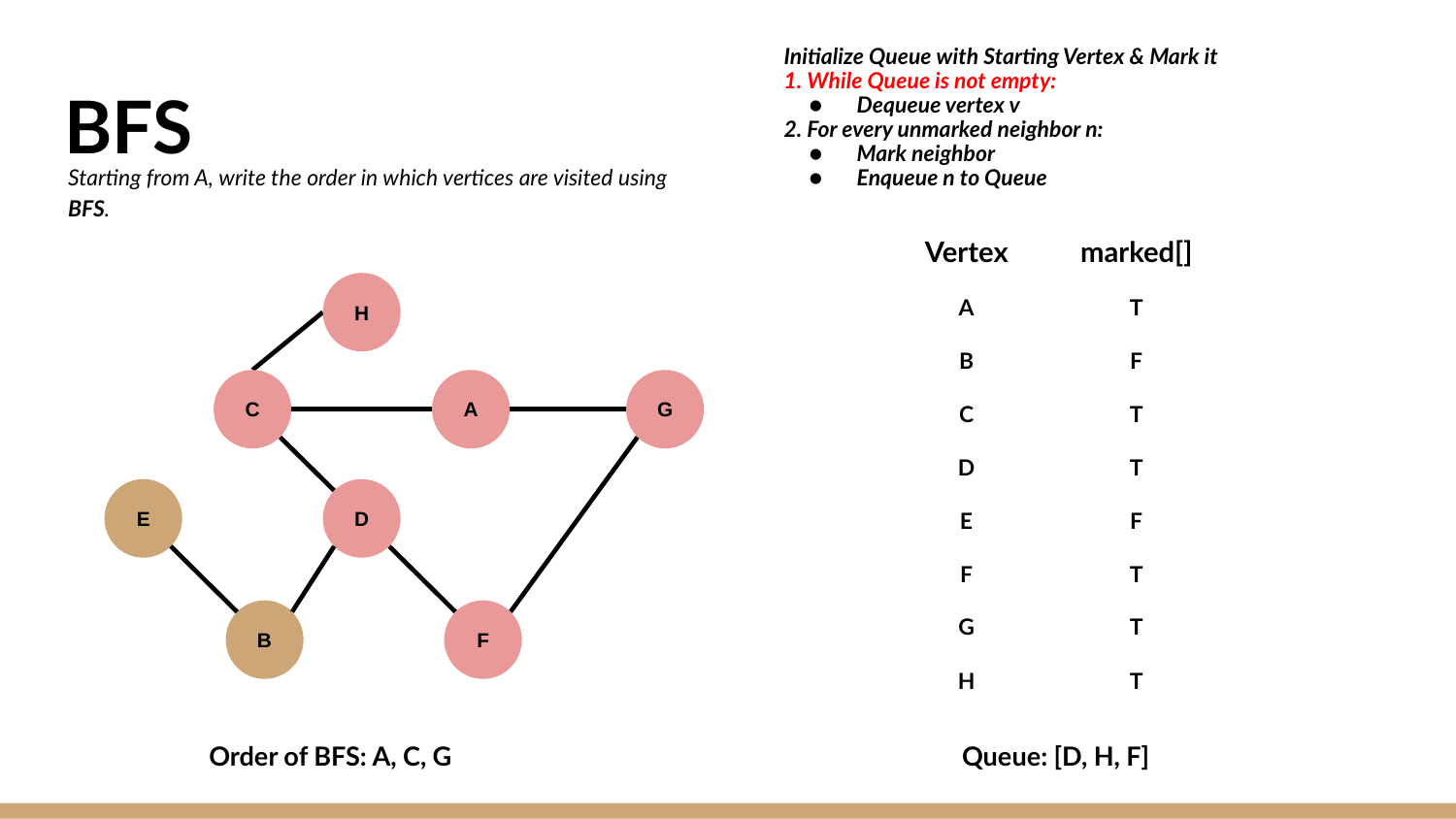

Initialize Queue with Starting Vertex & Mark it
1. While Queue is not empty:
# BFS
Dequeue vertex v
2. For every unmarked neighbor n:
Mark neighbor
Starting from A, write the order in which vertices are visited using BFS.

Enqueue n to Queue

Vertex
marked[]
H
A

B

C

D

E

F

G

H
T

F

T

T

F

T

T

T
C
A
G
E
D
B
F
Order of BFS: A, C, G
Queue: [D, H, F]